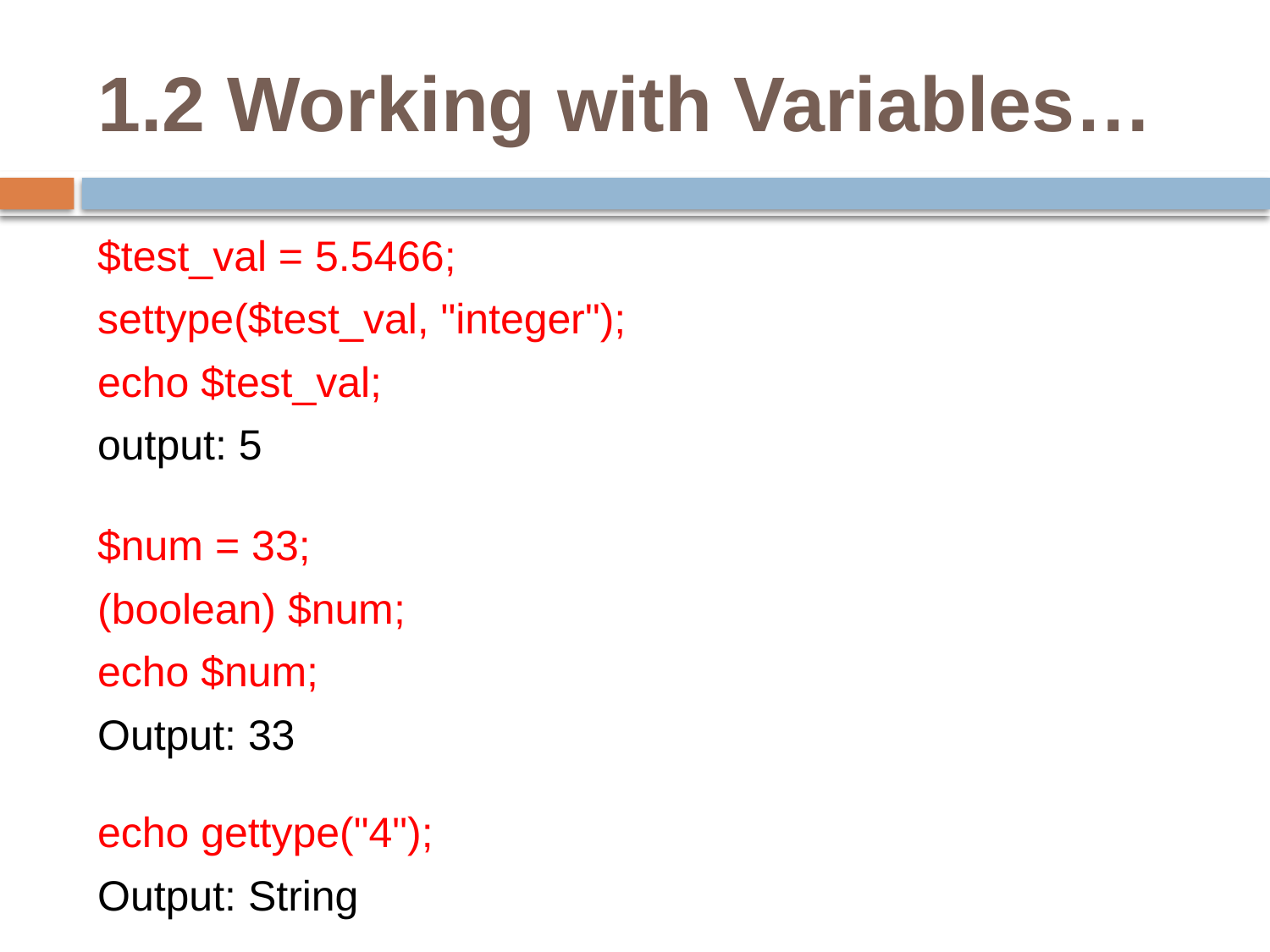

# 1.2 Working with Variables…
$test_val = 5.5466;
settype($test_val, "integer");
echo $test_val;
output: 5

$num = 33;
(boolean) $num;
echo $num;
Output: 33

echo gettype("4");
Output: String